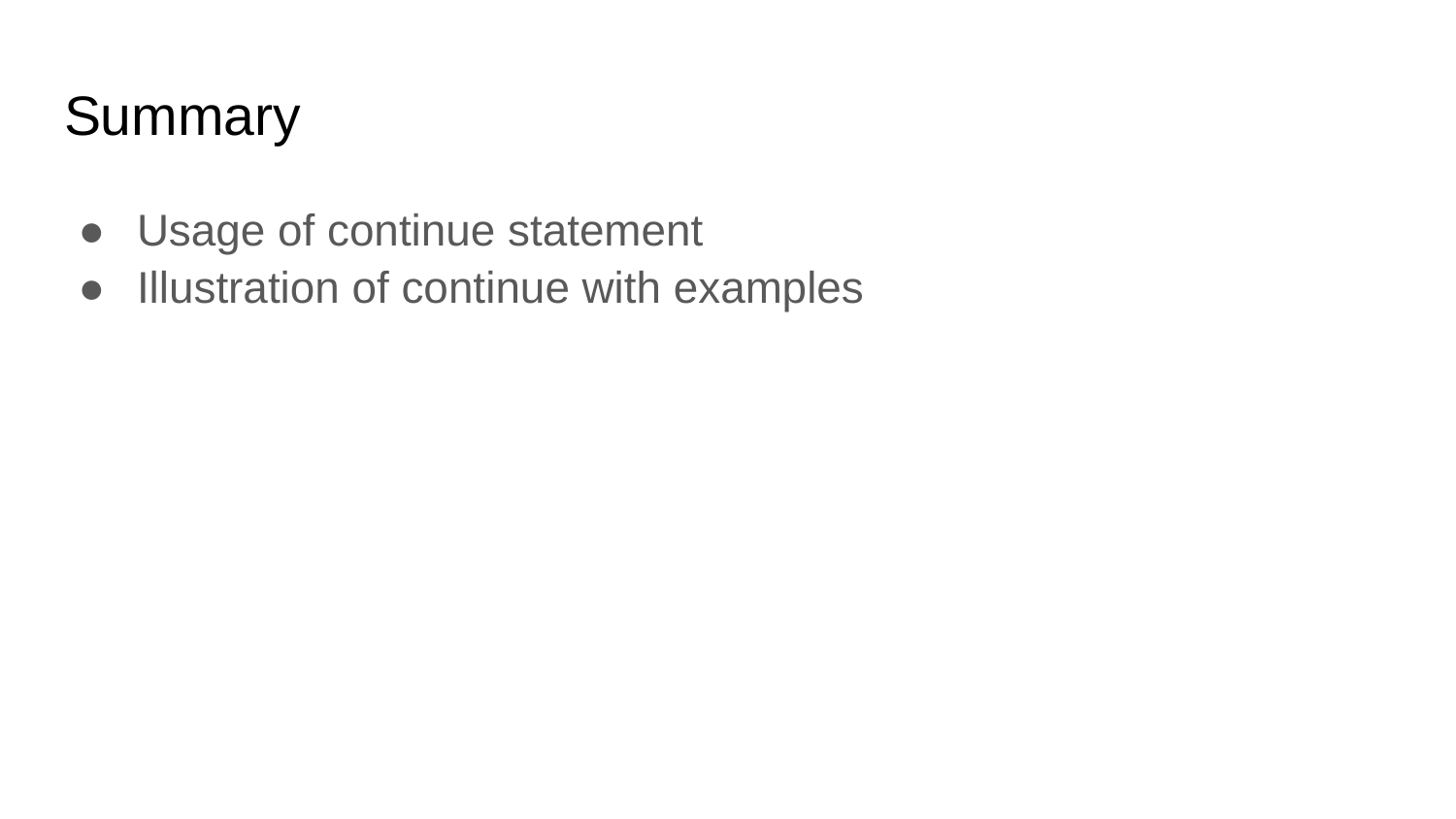

# Summary
Usage of continue statement
Illustration of continue with examples